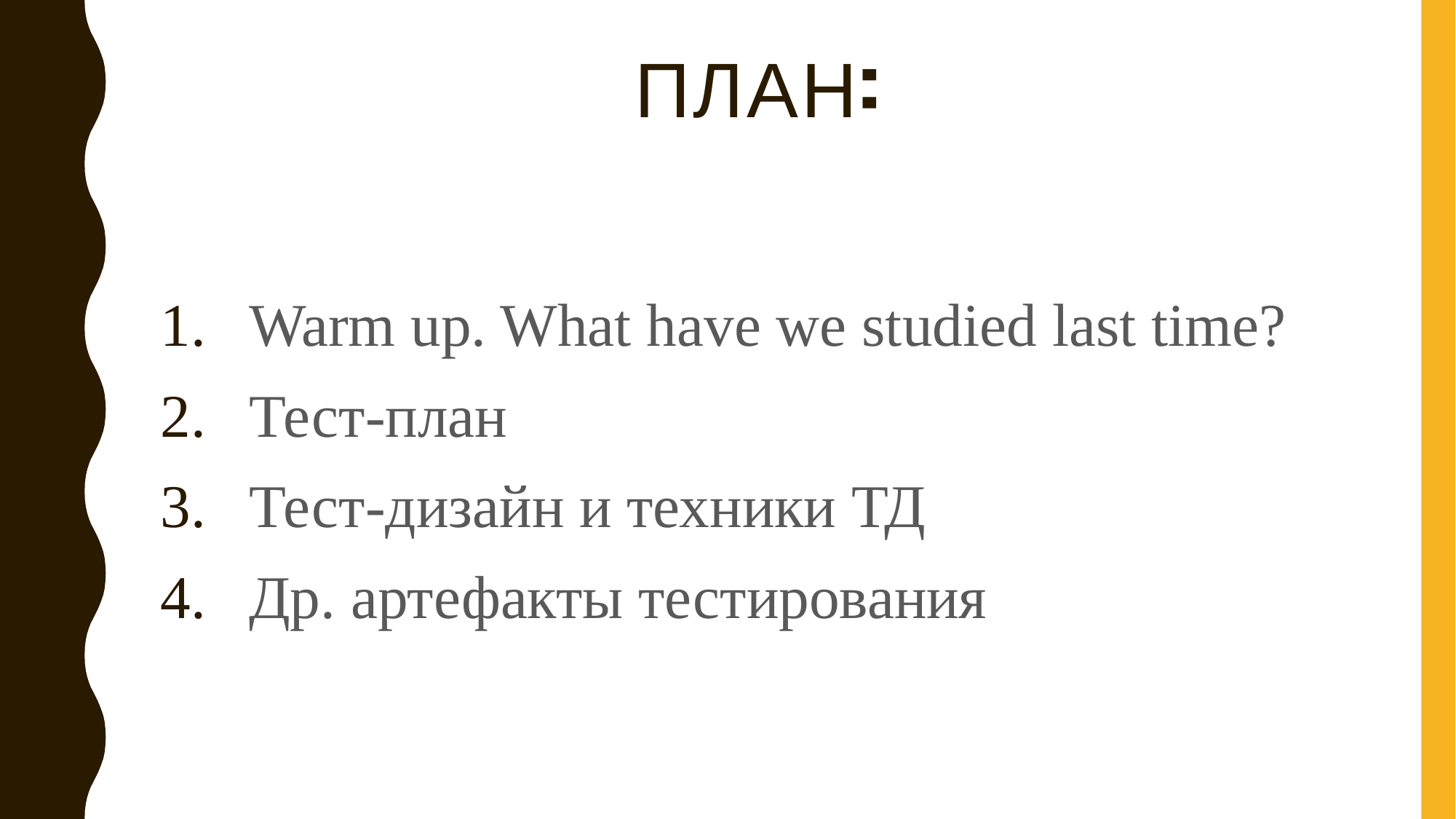

# План:
Warm up. What have we studied last time?
Тест-план
Тест-дизайн и техники ТД
Др. артефакты тестирования